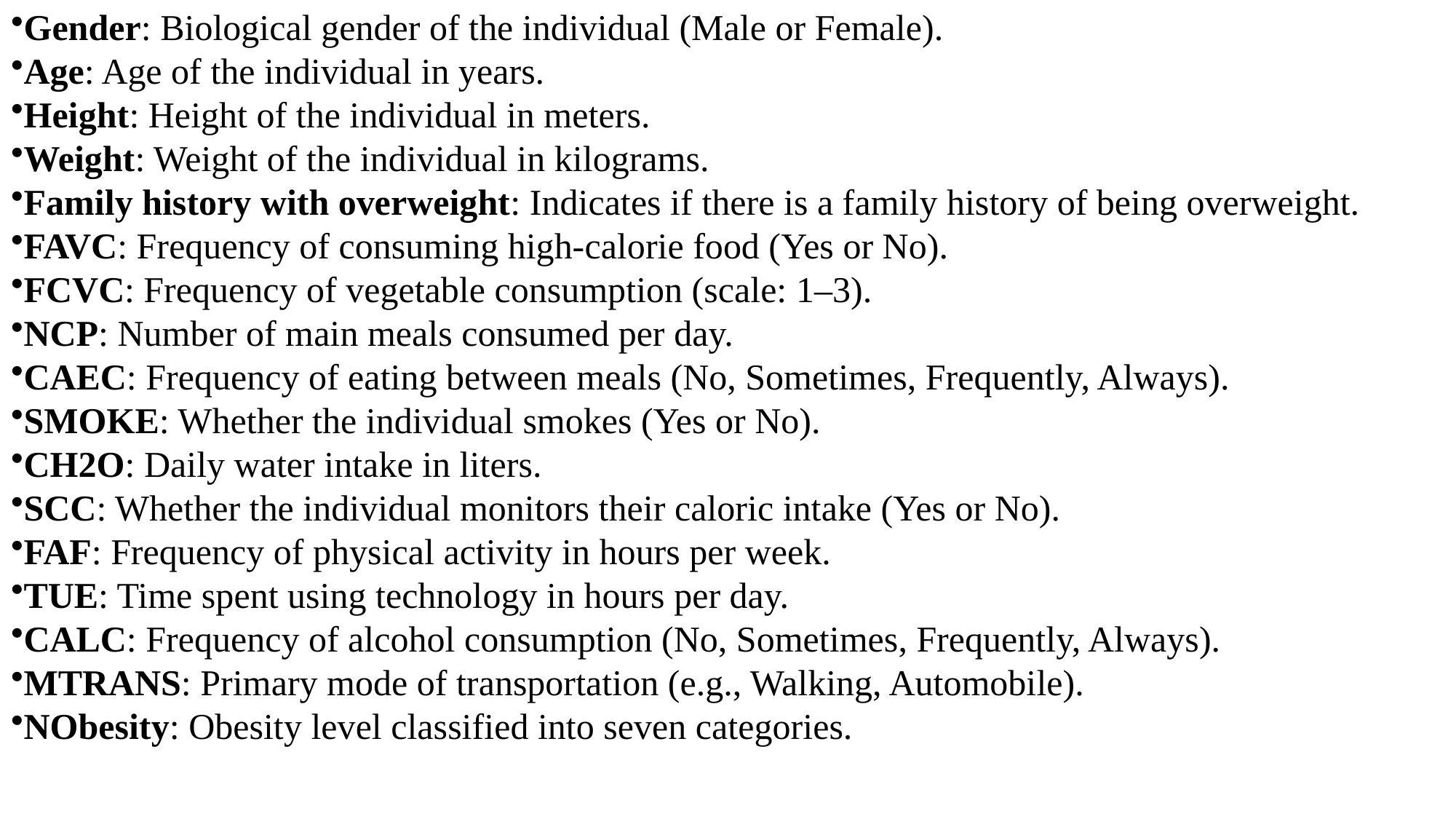

Gender: Biological gender of the individual (Male or Female).
Age: Age of the individual in years.
Height: Height of the individual in meters.
Weight: Weight of the individual in kilograms.
Family history with overweight: Indicates if there is a family history of being overweight.
FAVC: Frequency of consuming high-calorie food (Yes or No).
FCVC: Frequency of vegetable consumption (scale: 1–3).
NCP: Number of main meals consumed per day.
CAEC: Frequency of eating between meals (No, Sometimes, Frequently, Always).
SMOKE: Whether the individual smokes (Yes or No).
CH2O: Daily water intake in liters.
SCC: Whether the individual monitors their caloric intake (Yes or No).
FAF: Frequency of physical activity in hours per week.
TUE: Time spent using technology in hours per day.
CALC: Frequency of alcohol consumption (No, Sometimes, Frequently, Always).
MTRANS: Primary mode of transportation (e.g., Walking, Automobile).
NObesity: Obesity level classified into seven categories.